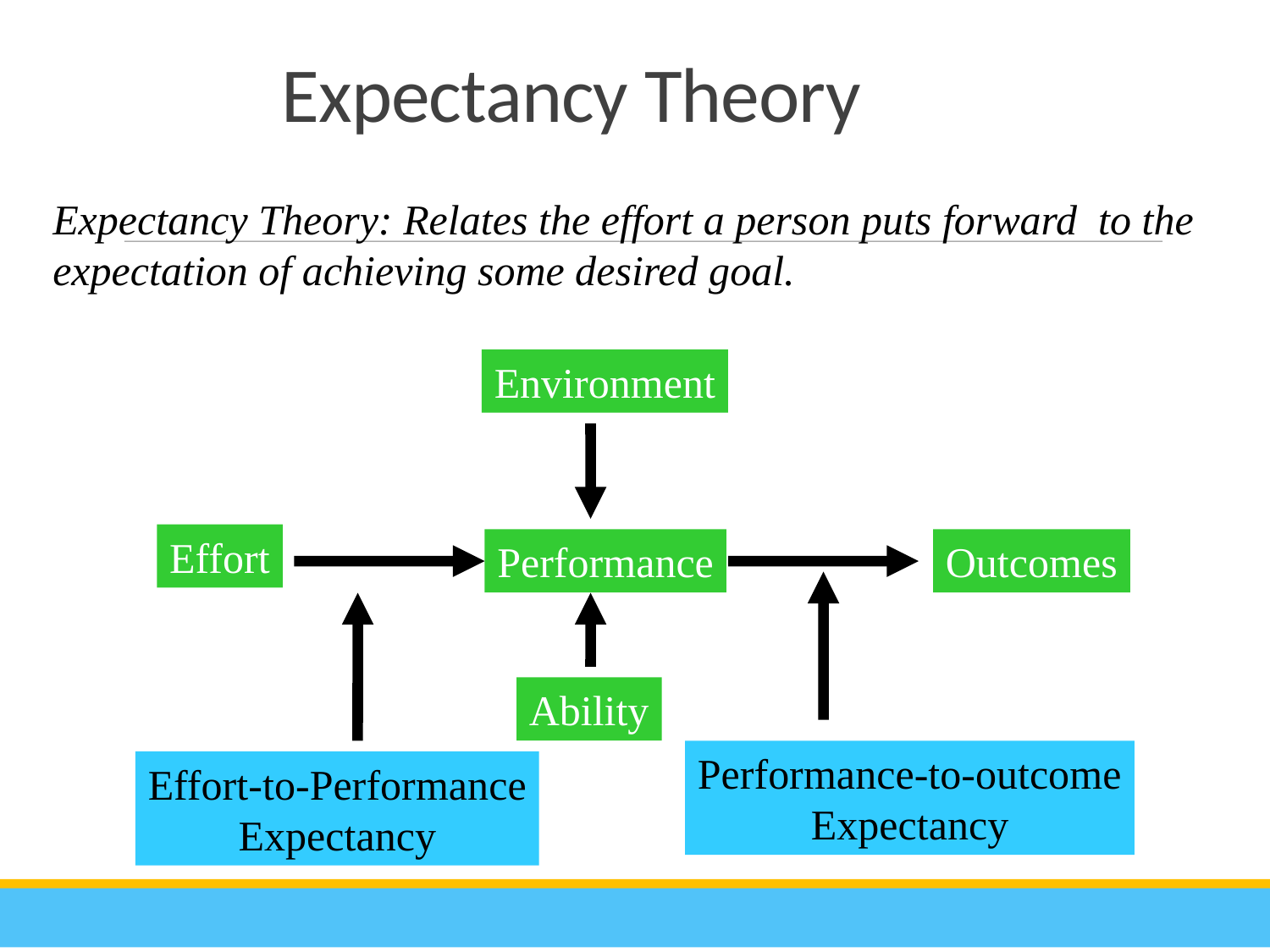

# Expectancy Theory
Expectancy Theory: Relates the effort a person puts forward  to the expectation of achieving some desired goal.
Environment

Effort
Performance
Outcomes

Ability
Performance-to-outcome
Expectancy
Effort-to-Performance
Expectancy